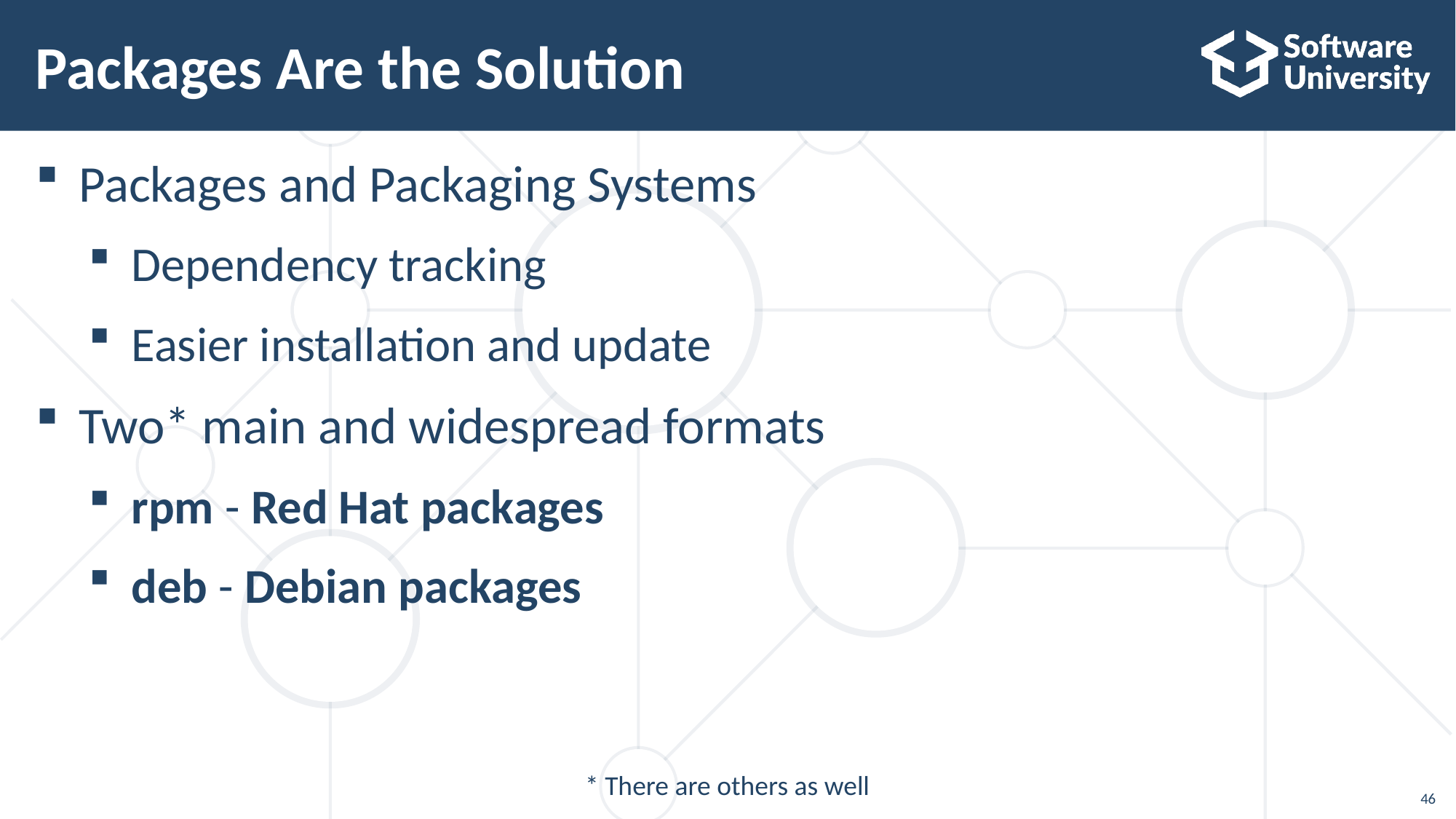

# Packages Are the Solution
Packages and Packaging Systems
Dependency tracking
Easier installation and update
Two* main and widespread formats
rpm - Red Hat packages
deb - Debian packages
* There are others as well
46